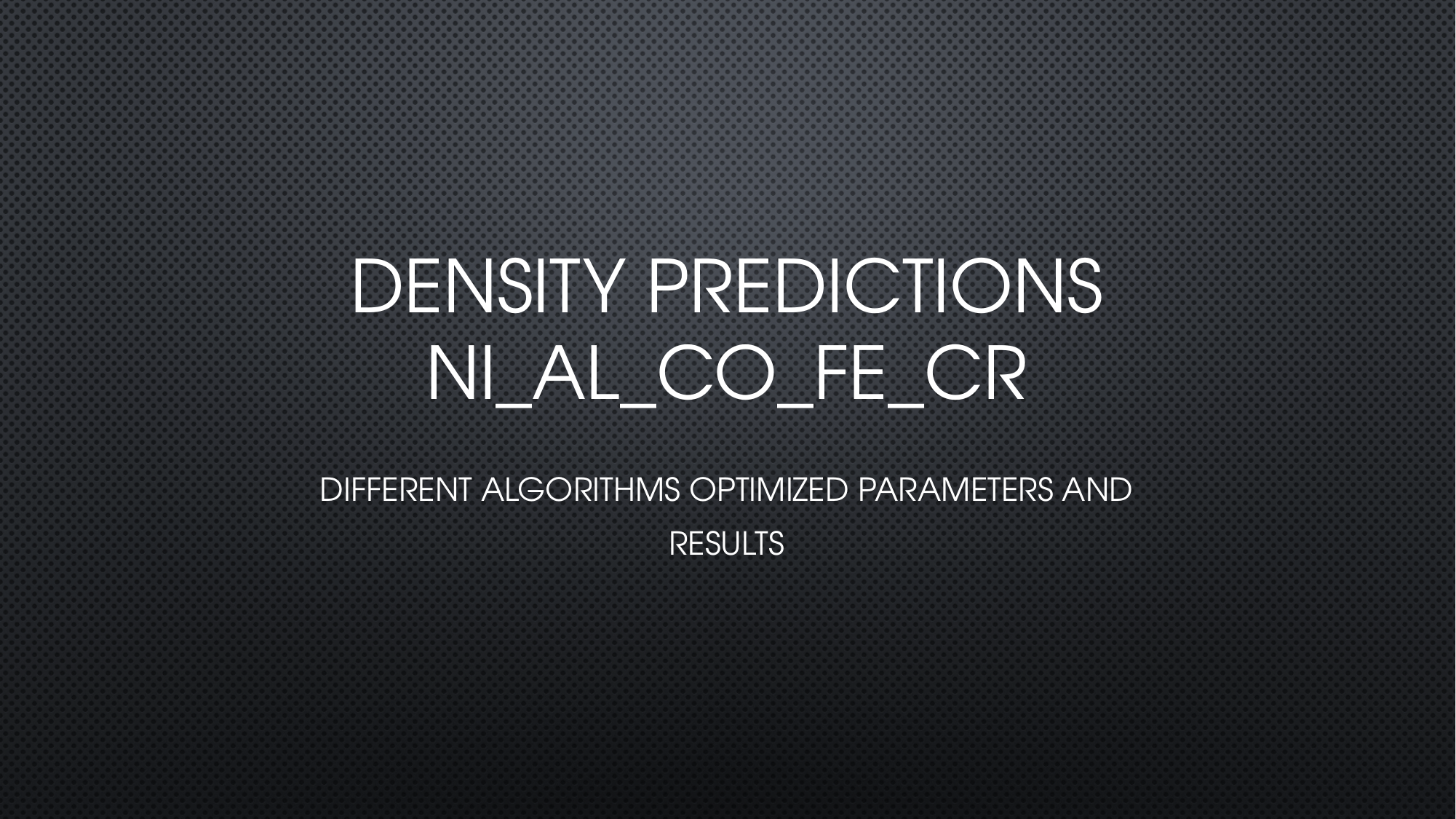

# DENSITY PREDICTIONS Ni_Al_co_fe_cr
DIFFERENT ALGORITHMS OPTIMIZED PARAMETERS AND
RESULTS